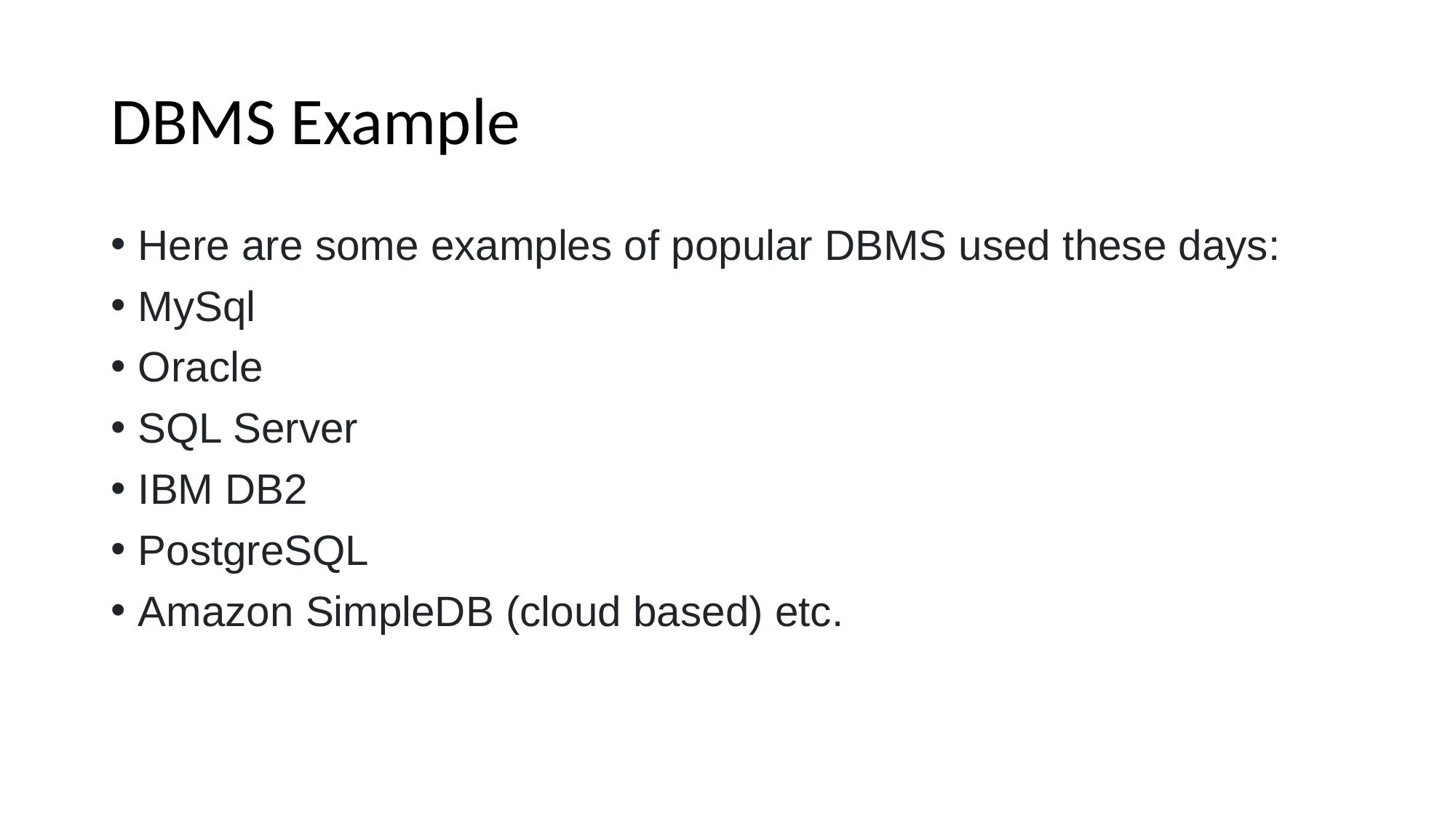

# DBMS Example
Here are some examples of popular DBMS used these days:
MySql
Oracle
SQL Server
IBM DB2
PostgreSQL
Amazon SimpleDB (cloud based) etc.